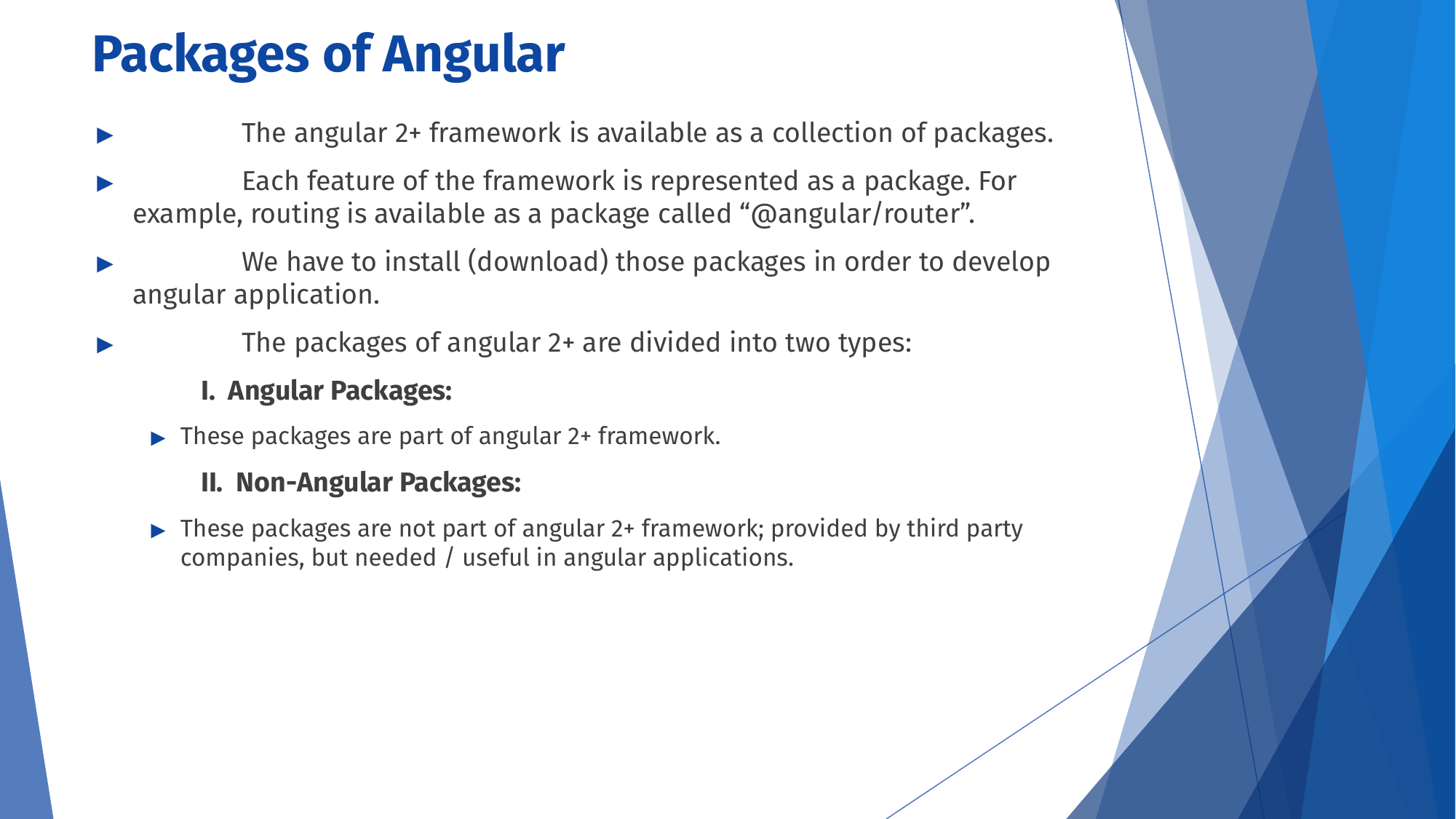

# Packages of Angular
	The angular 2+ framework is available as a collection of packages.
	Each feature of the framework is represented as a package. For example, routing is available as a package called “@angular/router”.
	We have to install (download) those packages in order to develop angular application.
	The packages of angular 2+ are divided into two types:
	I.  Angular Packages:
These packages are part of angular 2+ framework.
	II.  Non-Angular Packages:
These packages are not part of angular 2+ framework; provided by third party companies, but needed / useful in angular applications.